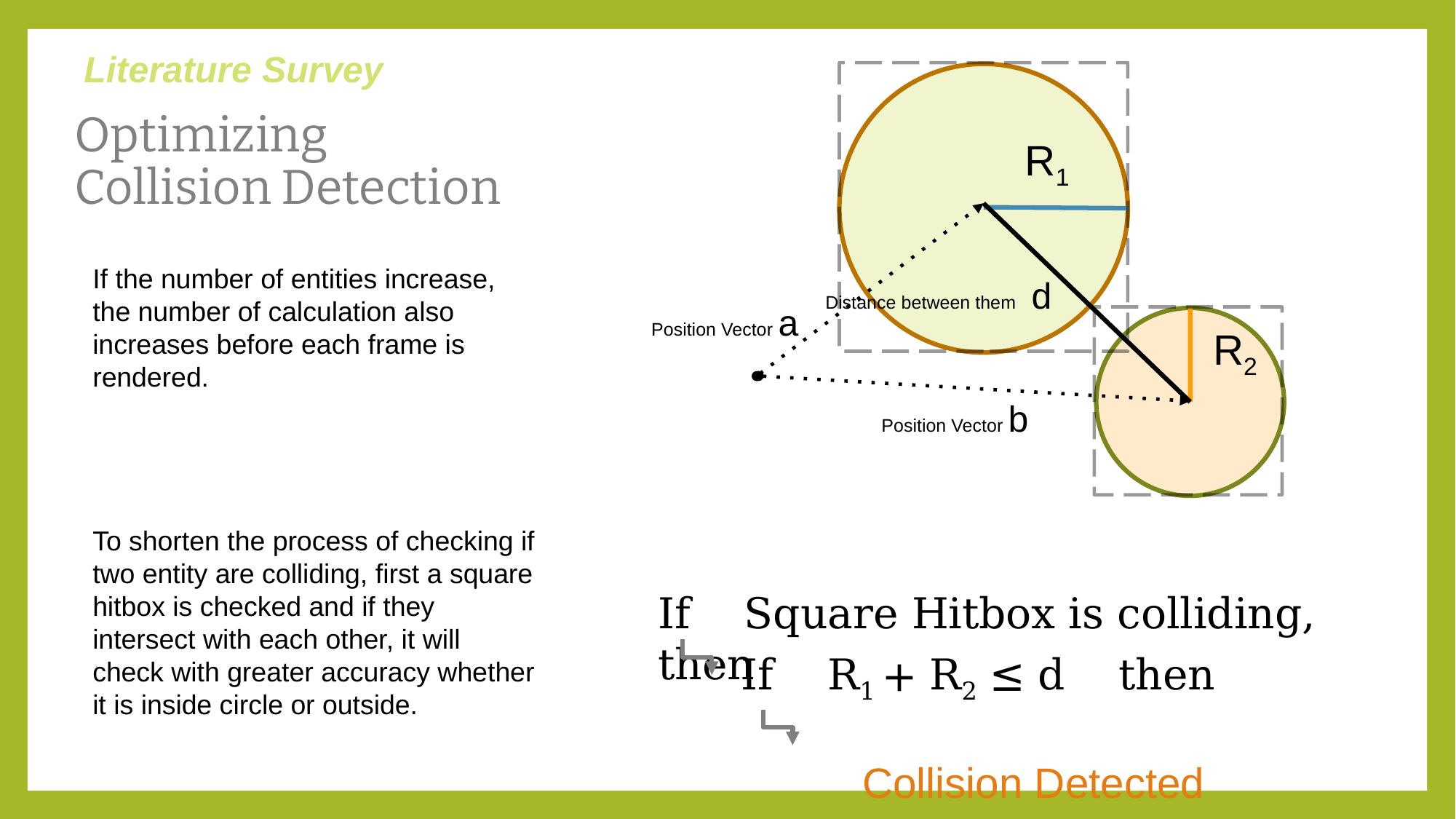

Literature Survey

R1

Distance between them   d
Position Vector a

R2

Position Vector b
Optimizing Collision Detection
If the number of entities increase, the number of calculation also increases before each frame is rendered.

To shorten the process of checking if two entity are colliding, first a square hitbox is checked and if they intersect with each other, it will check with greater accuracy whether it is inside circle or outside.
If    Square Hitbox is colliding,    then
If    R1 + R2 ≤ d    then

         Collision Detected